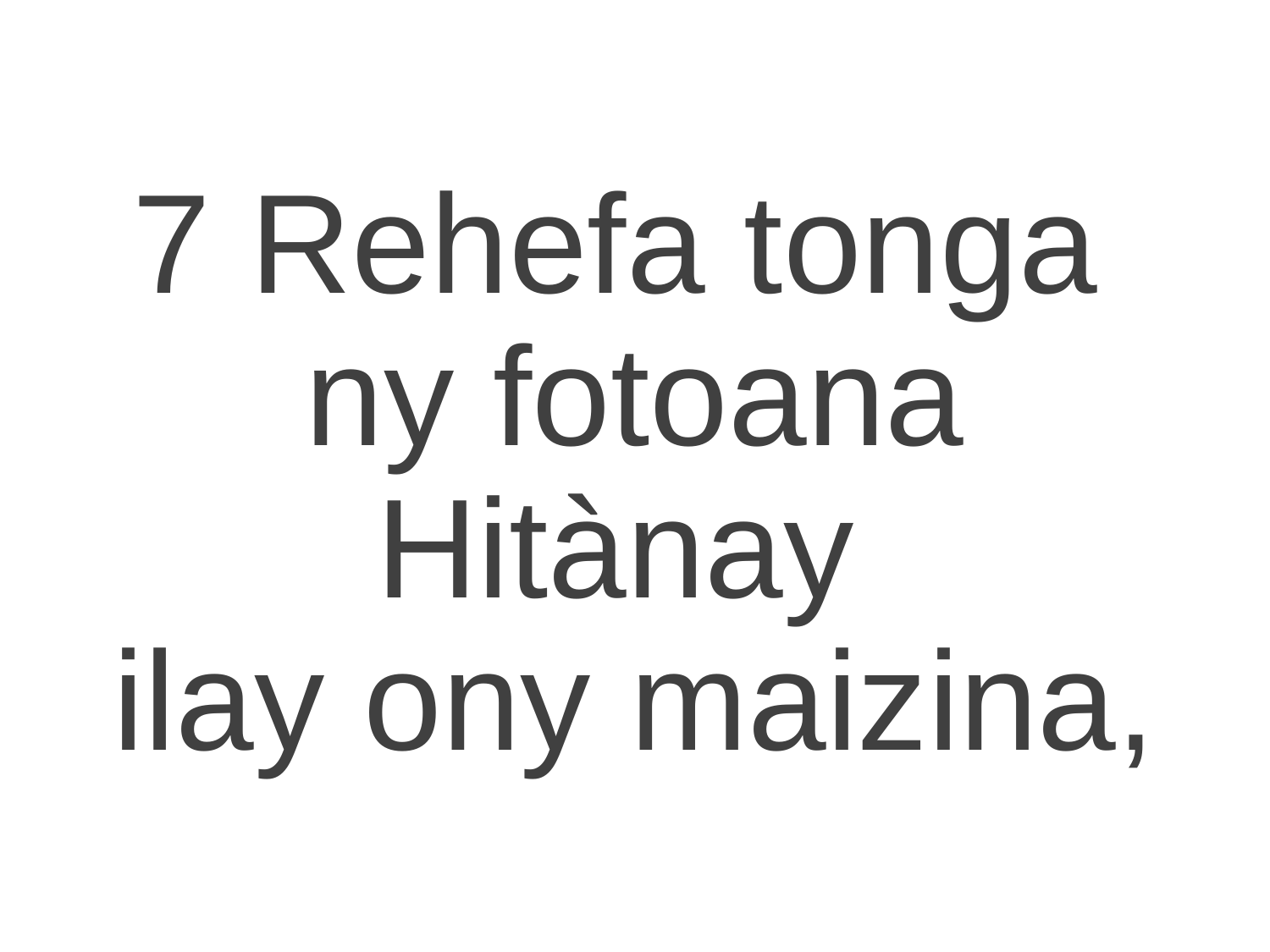

7 Rehefa tonga
ny fotoana
Hitànay
ilay ony maizina,